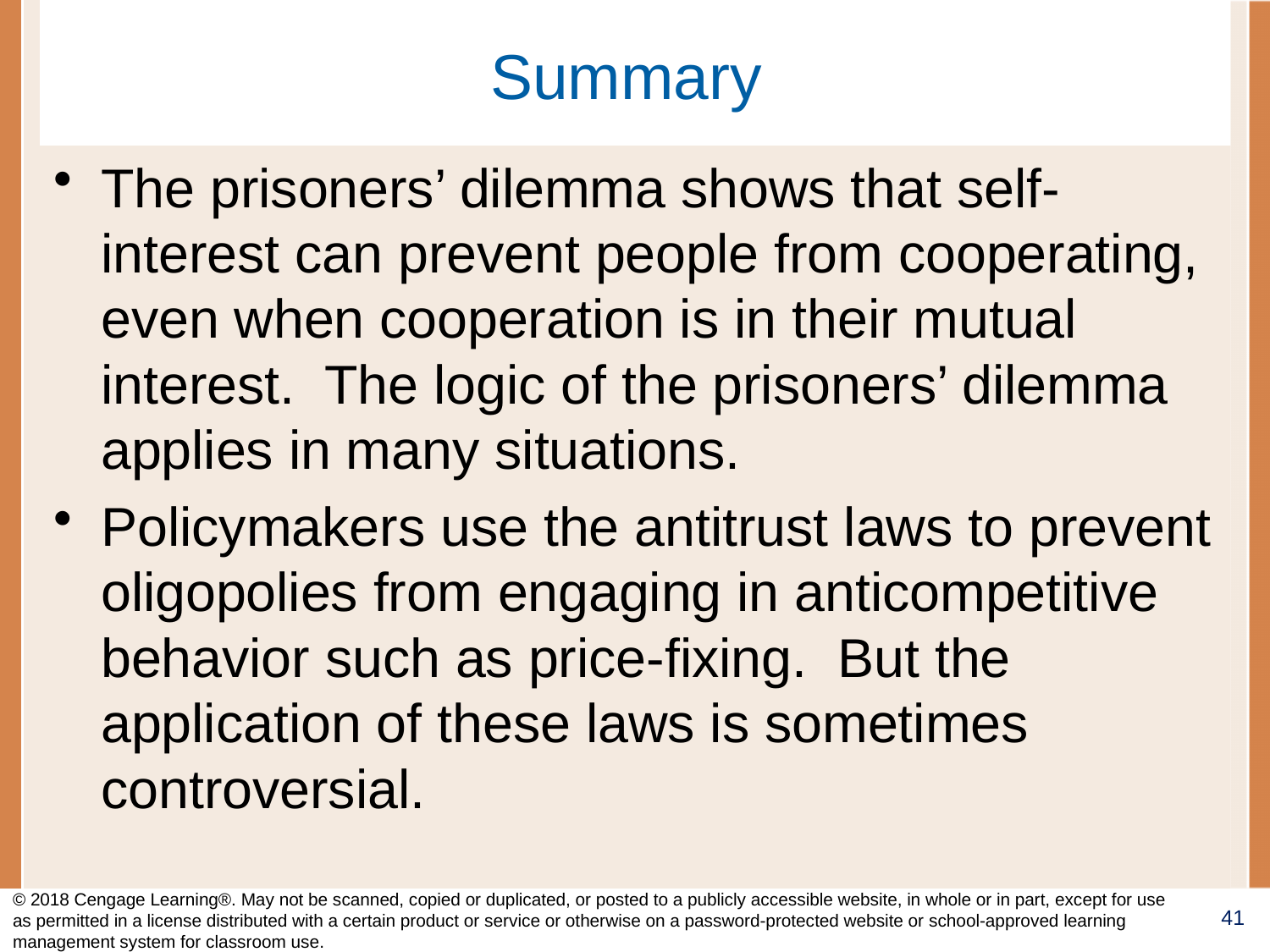

# Summary
The prisoners’ dilemma shows that self-interest can prevent people from cooperating, even when cooperation is in their mutual interest.  The logic of the prisoners’ dilemma applies in many situations.
Policymakers use the antitrust laws to prevent oligopolies from engaging in anticompetitive behavior such as price-fixing.  But the application of these laws is sometimes controversial.
© 2018 Cengage Learning®. May not be scanned, copied or duplicated, or posted to a publicly accessible website, in whole or in part, except for use as permitted in a license distributed with a certain product or service or otherwise on a password-protected website or school-approved learning management system for classroom use.
41